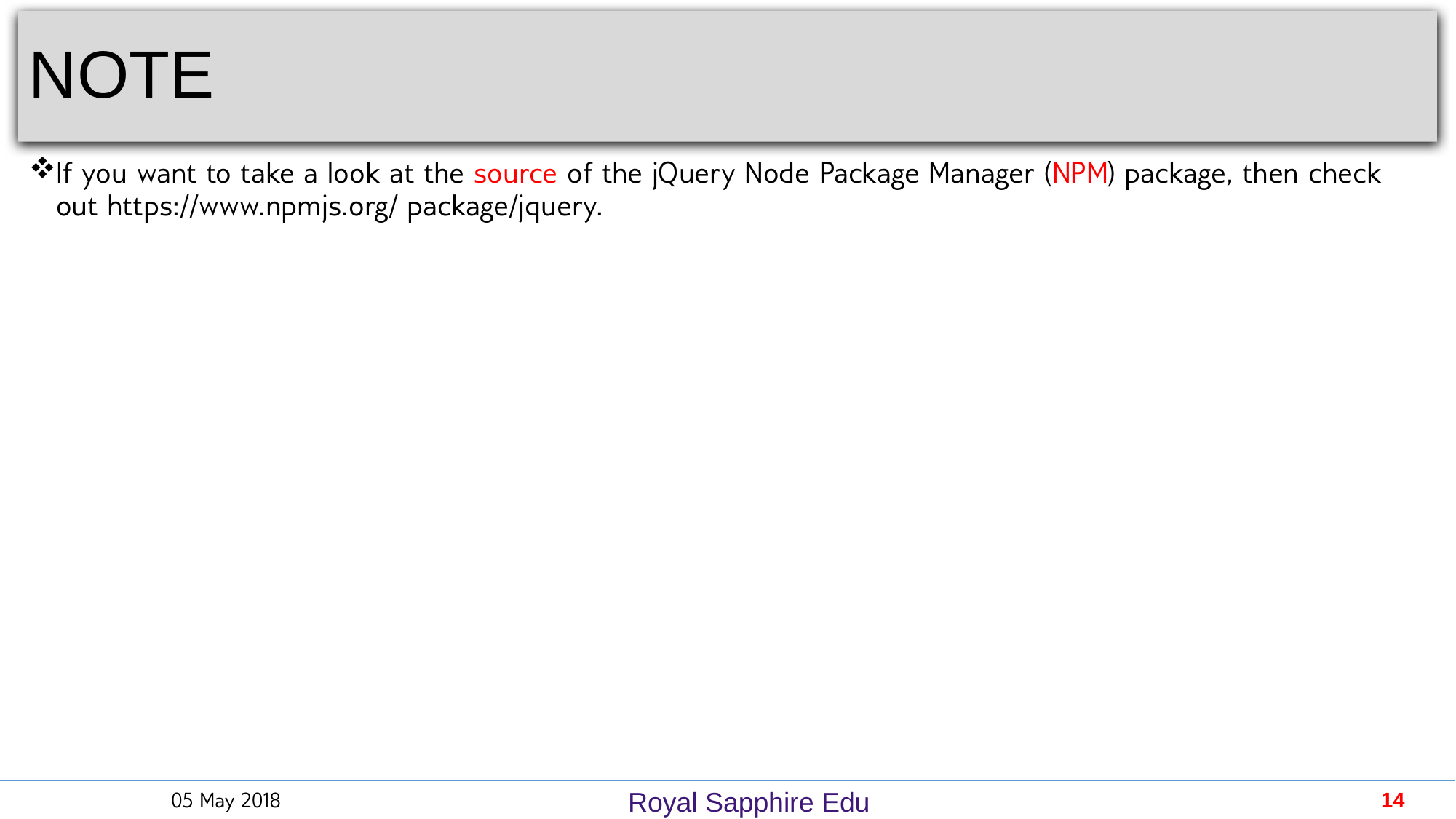

# NOTE
If you want to take a look at the source of the jQuery Node Package Manager (NPM) package, then check out https://www.npmjs.org/ package/jquery.
05 May 2018
14